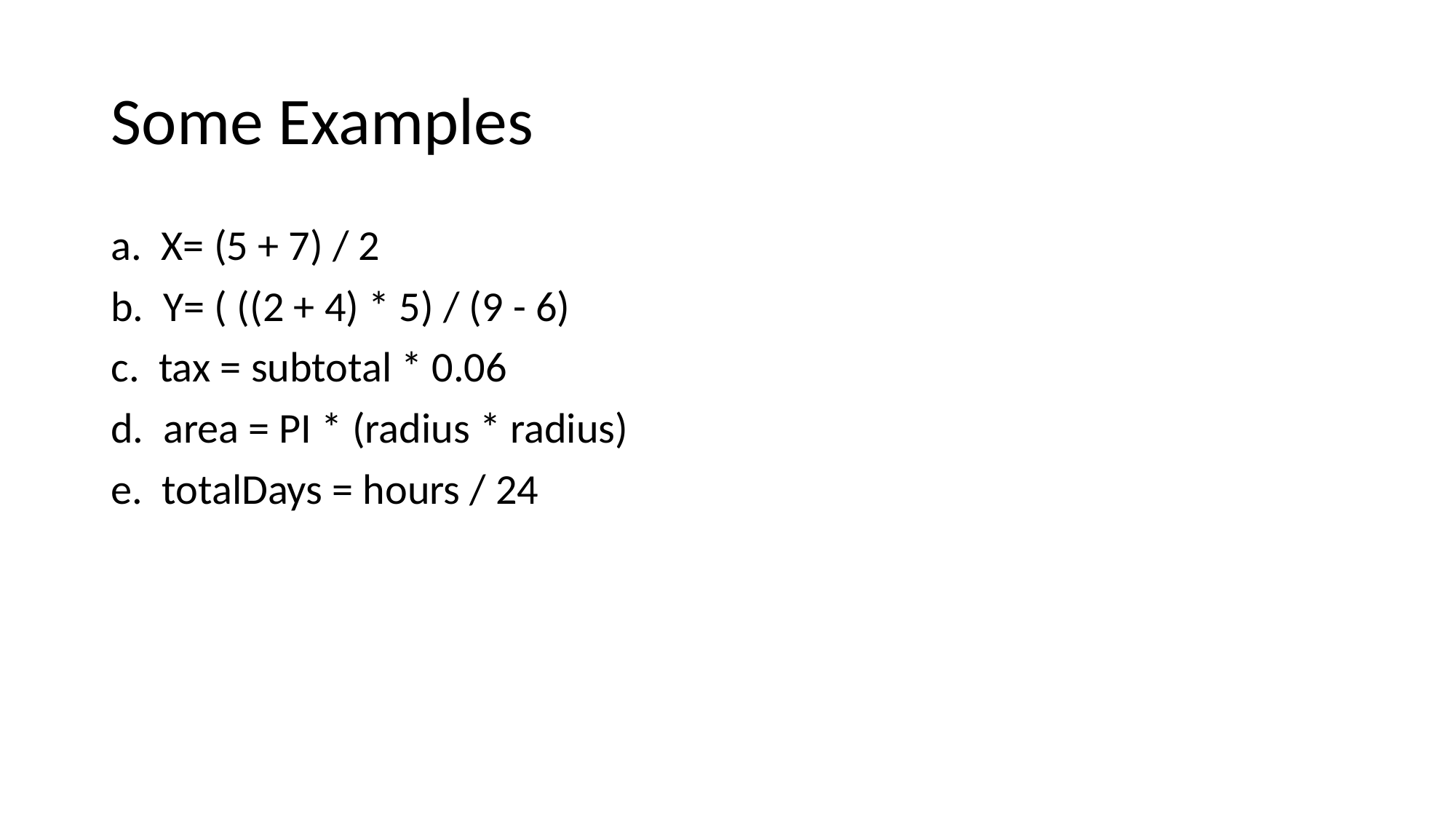

# Some Examples
a.  X= (5 + 7) / 2
b.  Y= ( ((2 + 4) * 5) / (9 - 6)
c.  tax = subtotal * 0.06
d.  area = PI * (radius * radius)
e.  totalDays = hours / 24